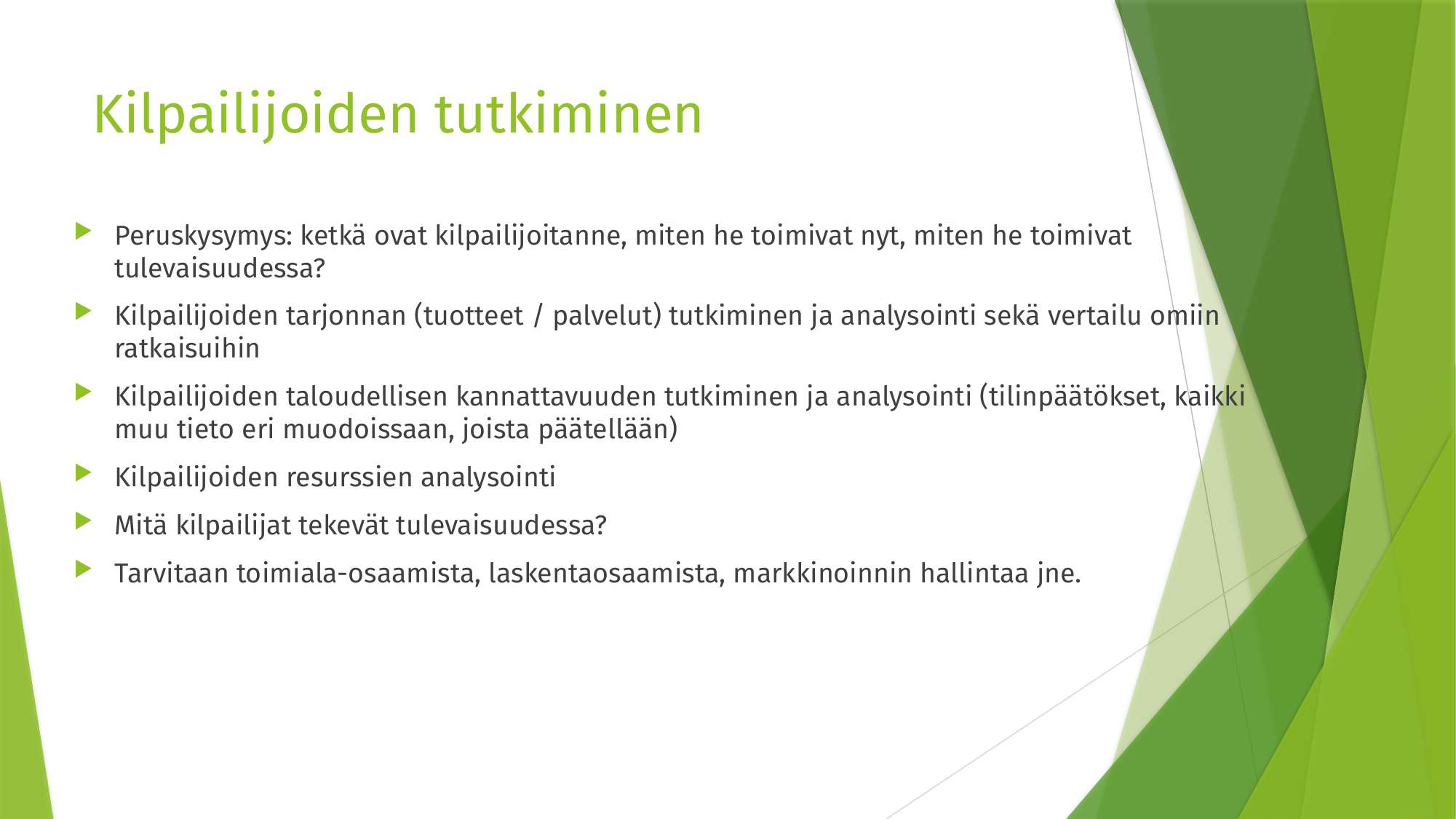

# Kilpailijoiden tutkiminen
Peruskysymys: ketkä ovat kilpailijoitanne, miten he toimivat nyt, miten he toimivat tulevaisuudessa?
Kilpailijoiden tarjonnan (tuotteet / palvelut) tutkiminen ja analysointi sekä vertailu omiin ratkaisuihin
Kilpailijoiden taloudellisen kannattavuuden tutkiminen ja analysointi (tilinpäätökset, kaikki muu tieto eri muodoissaan, joista päätellään)
Kilpailijoiden resurssien analysointi
Mitä kilpailijat tekevät tulevaisuudessa?
Tarvitaan toimiala-osaamista, laskentaosaamista, markkinoinnin hallintaa jne.